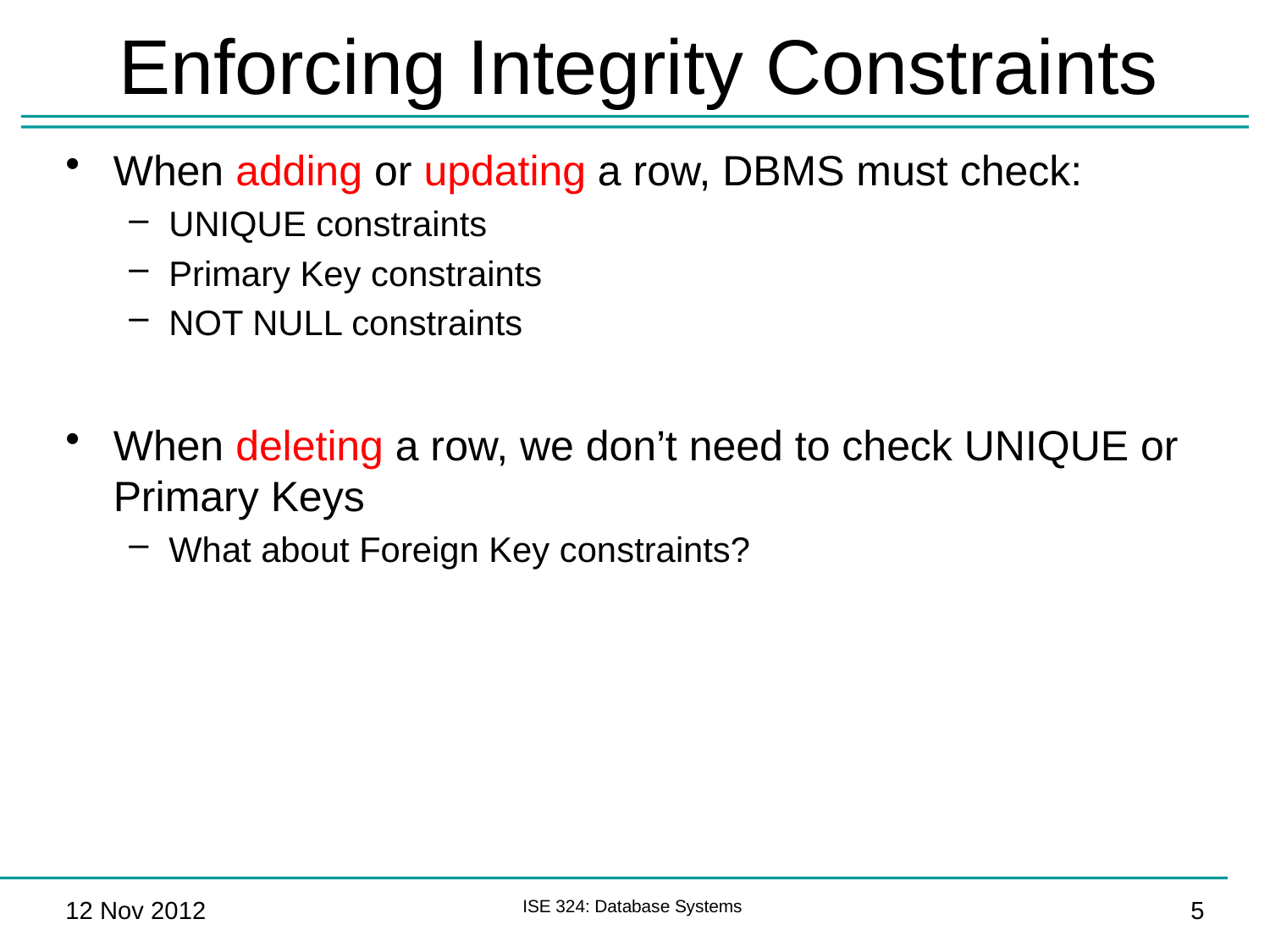

# Enforcing Integrity Constraints
When adding or updating a row, DBMS must check:
UNIQUE constraints
Primary Key constraints
NOT NULL constraints

When deleting a row, we don’t need to check UNIQUE or Primary Keys
What about Foreign Key constraints?
12 Nov 2012
ISE 324: Database Systems
5